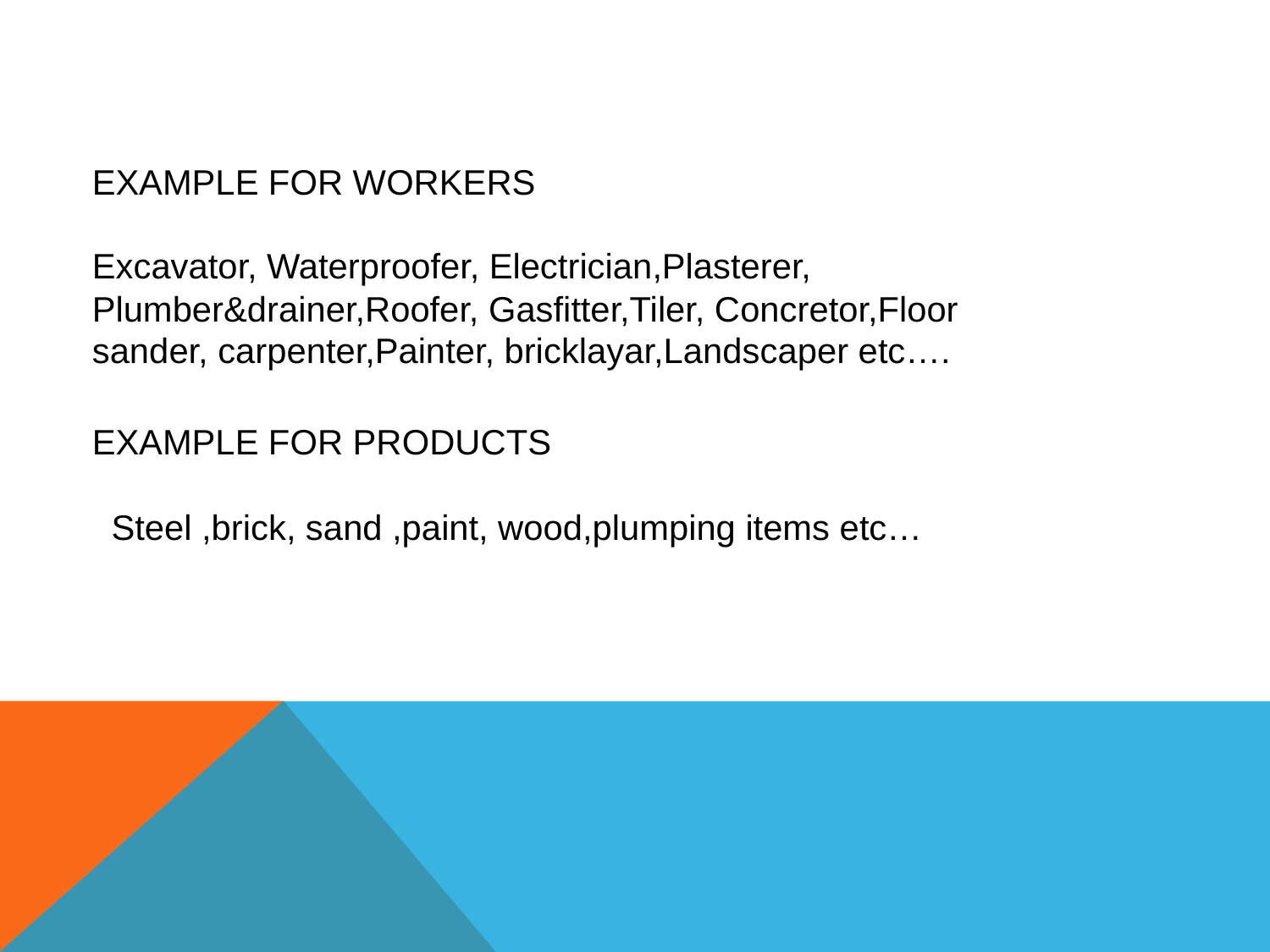

EXAMPLE FOR WORKERS

Excavator, Waterproofer, Electrician,Plasterer, Plumber&drainer,Roofer, Gasfitter,Tiler, Concretor,Floor sander, carpenter,Painter, bricklayar,Landscaper etc….

EXAMPLE FOR PRODUCTS

  Steel ,brick, sand ,paint, wood,plumping items etc…